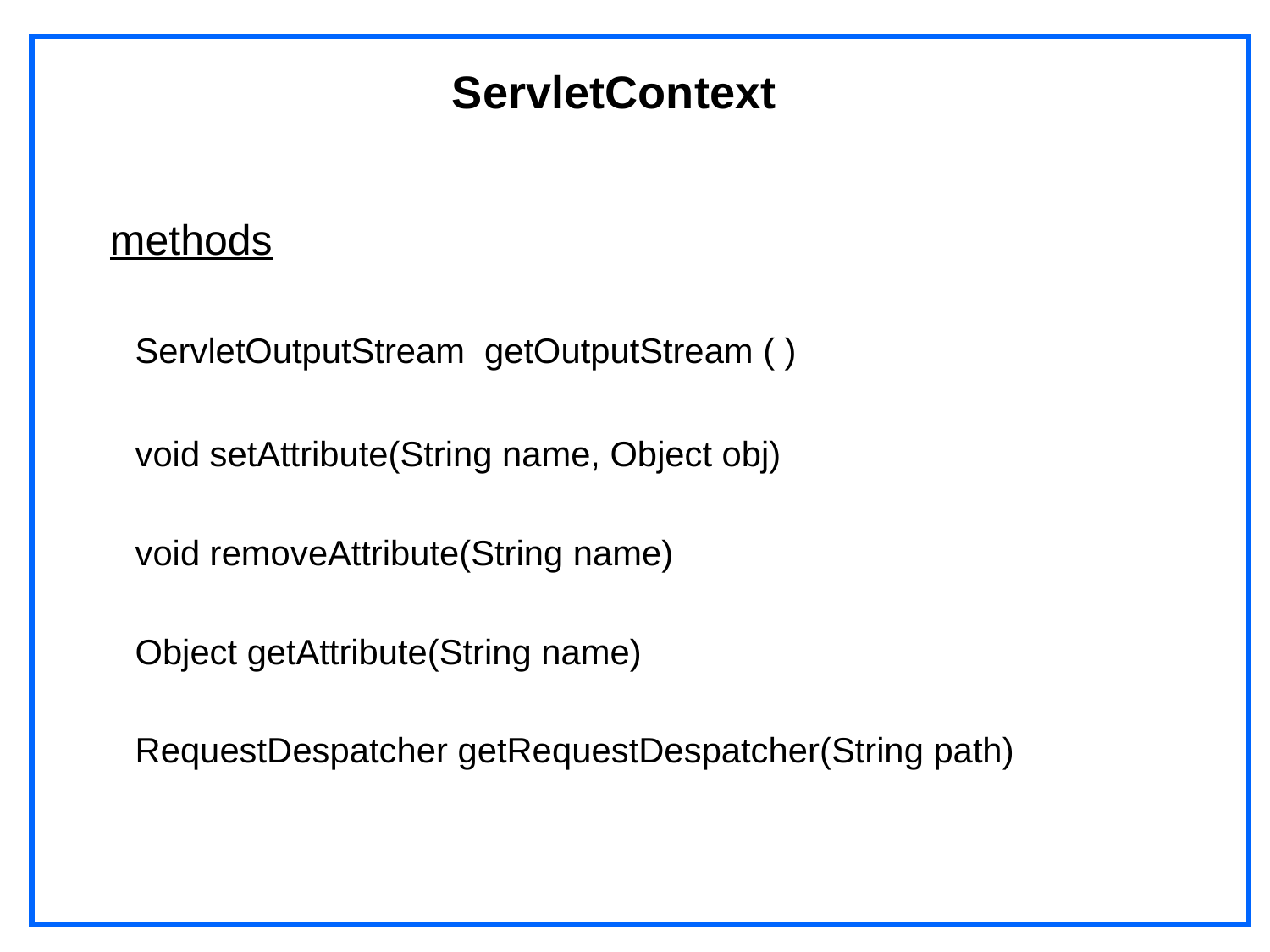

# ServletContext
  methods

     ServletOutputStream  getOutputStream ( )

     void setAttribute(String name, Object obj)

     void removeAttribute(String name)

     Object getAttribute(String name)

     RequestDespatcher getRequestDespatcher(String path)